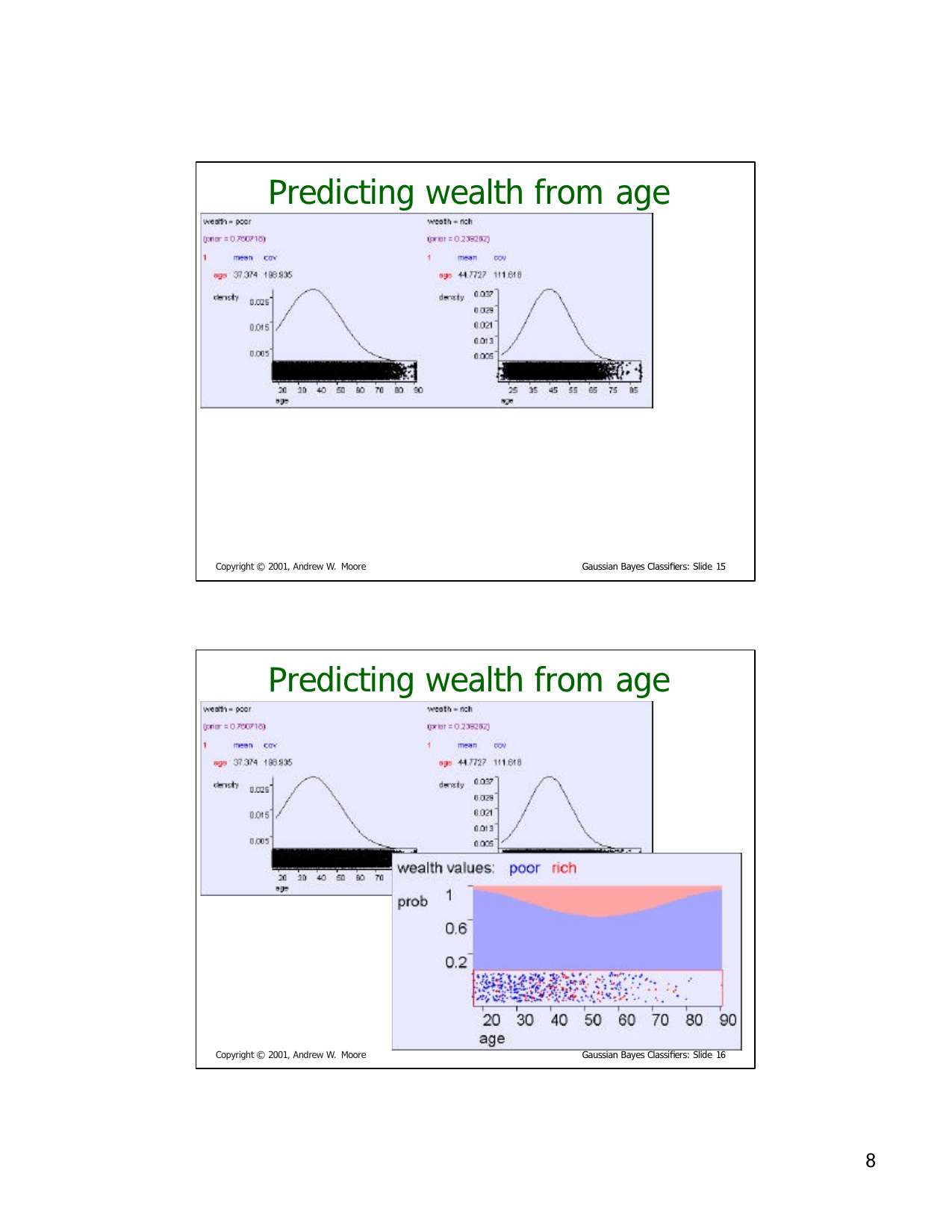

# Predicting wealth from age

Copyright © 2001, Andrew W. Moore
Gaussian Bayes Classifiers: Slide 15

Predicting wealth from age

Copyright © 2001, Andrew W. Moore
Gaussian Bayes Classifiers: Slide 16
8